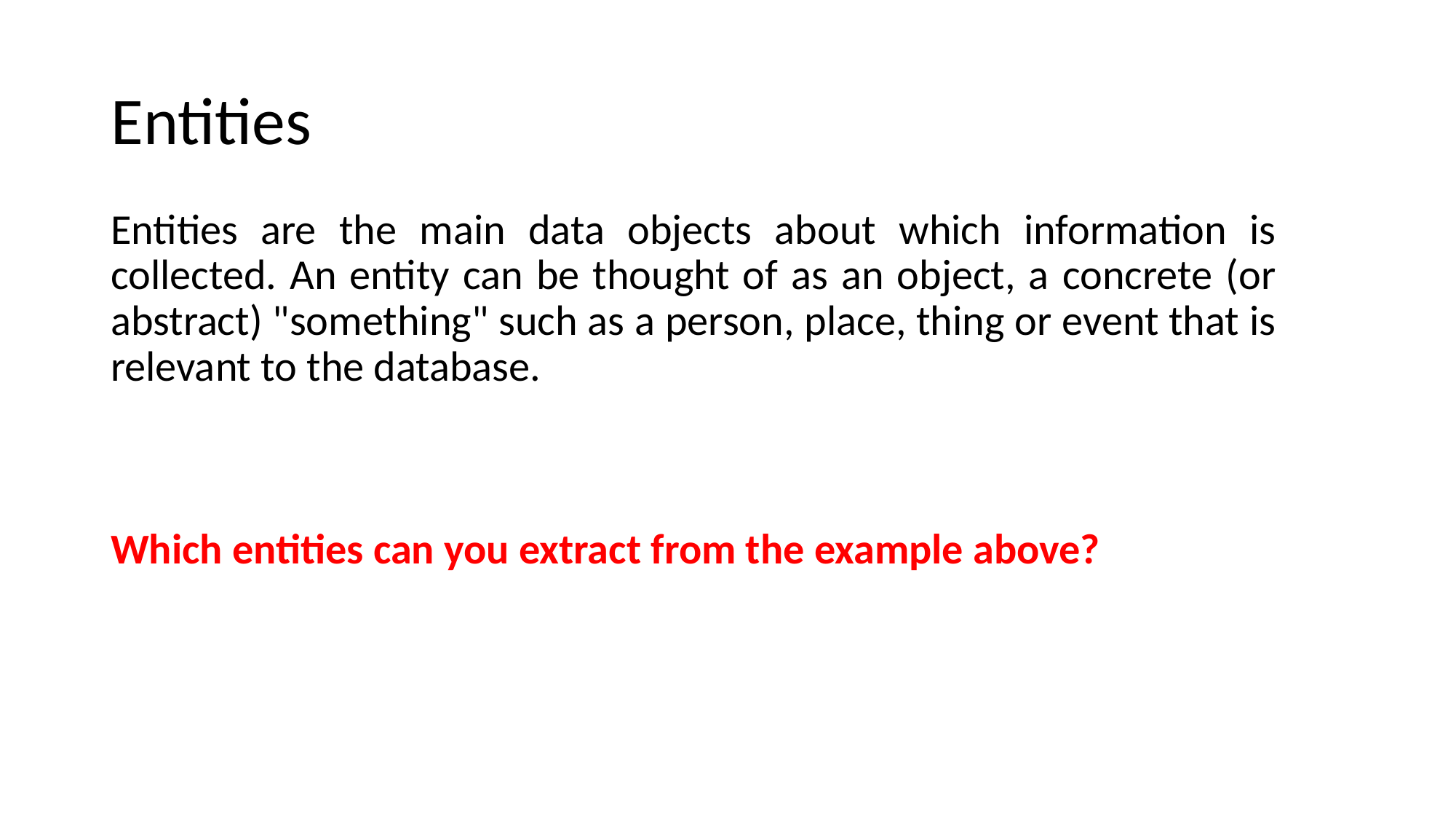

# Entities
Entities are the main data objects about which information is collected. An entity can be thought of as an object, a concrete (or abstract) "something" such as a person, place, thing or event that is relevant to the database.

Which entities can you extract from the example above?